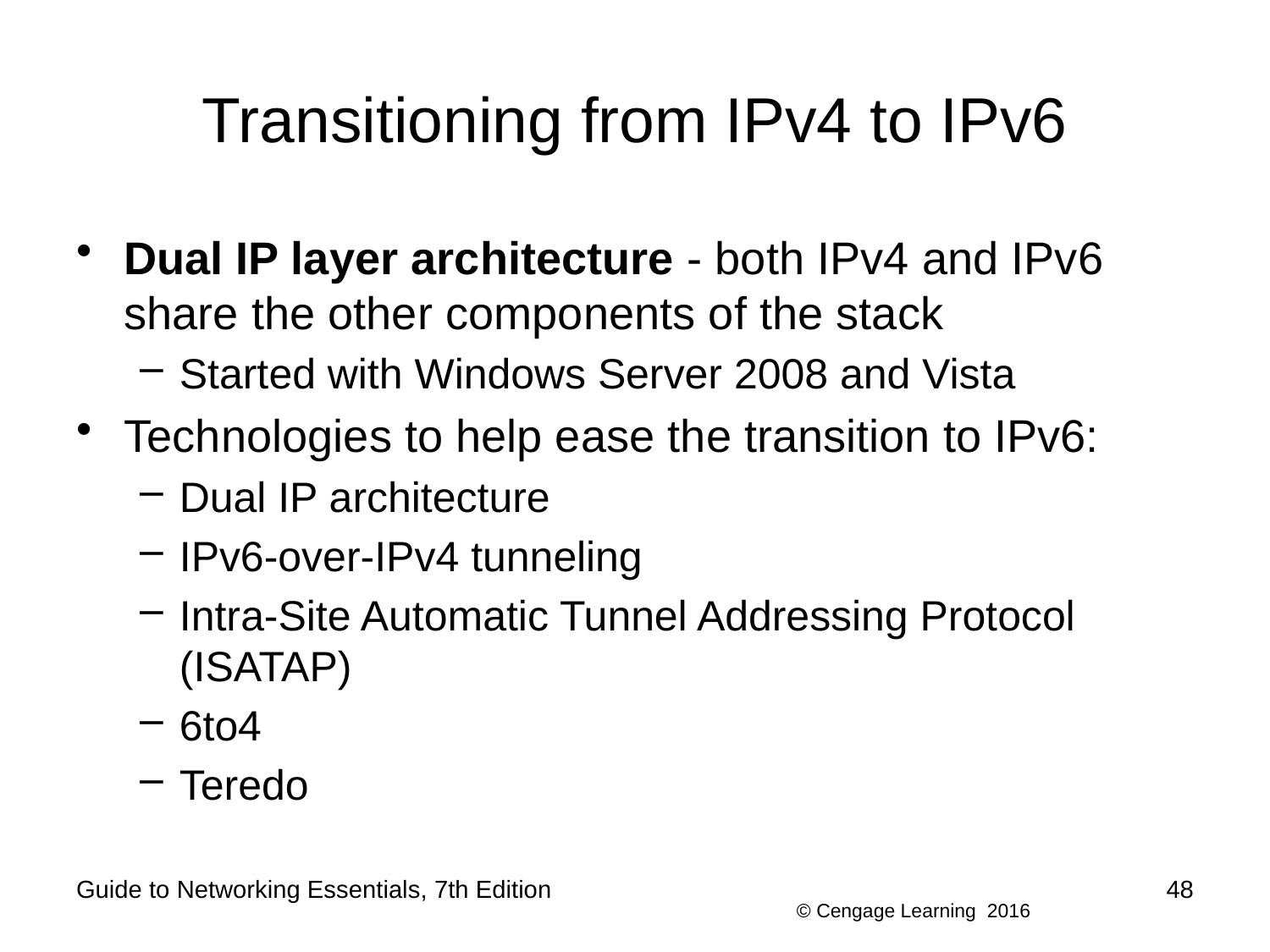

# Transitioning from IPv4 to IPv6
Dual IP layer architecture - both IPv4 and IPv6 share the other components of the stack
Started with Windows Server 2008 and Vista
Technologies to help ease the transition to IPv6:
Dual IP architecture
IPv6-over-IPv4 tunneling
Intra-Site Automatic Tunnel Addressing Protocol (ISATAP)
6to4
Teredo

Guide to Networking Essentials, 7th Edition
48